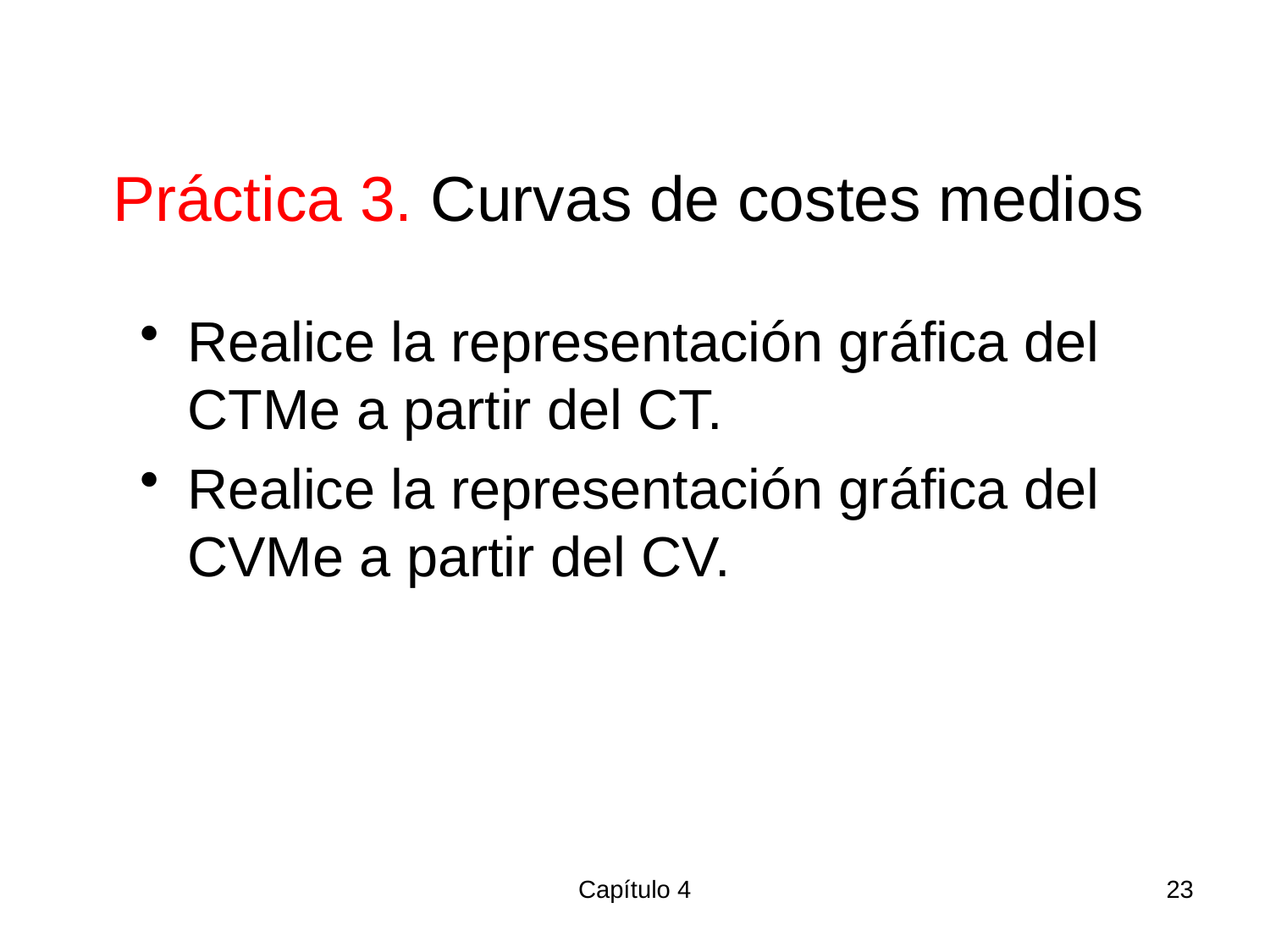

# Práctica 3. Curvas de costes medios
Realice la representación gráfica del CTMe a partir del CT.
Realice la representación gráfica del CVMe a partir del CV.
Capítulo 4
23